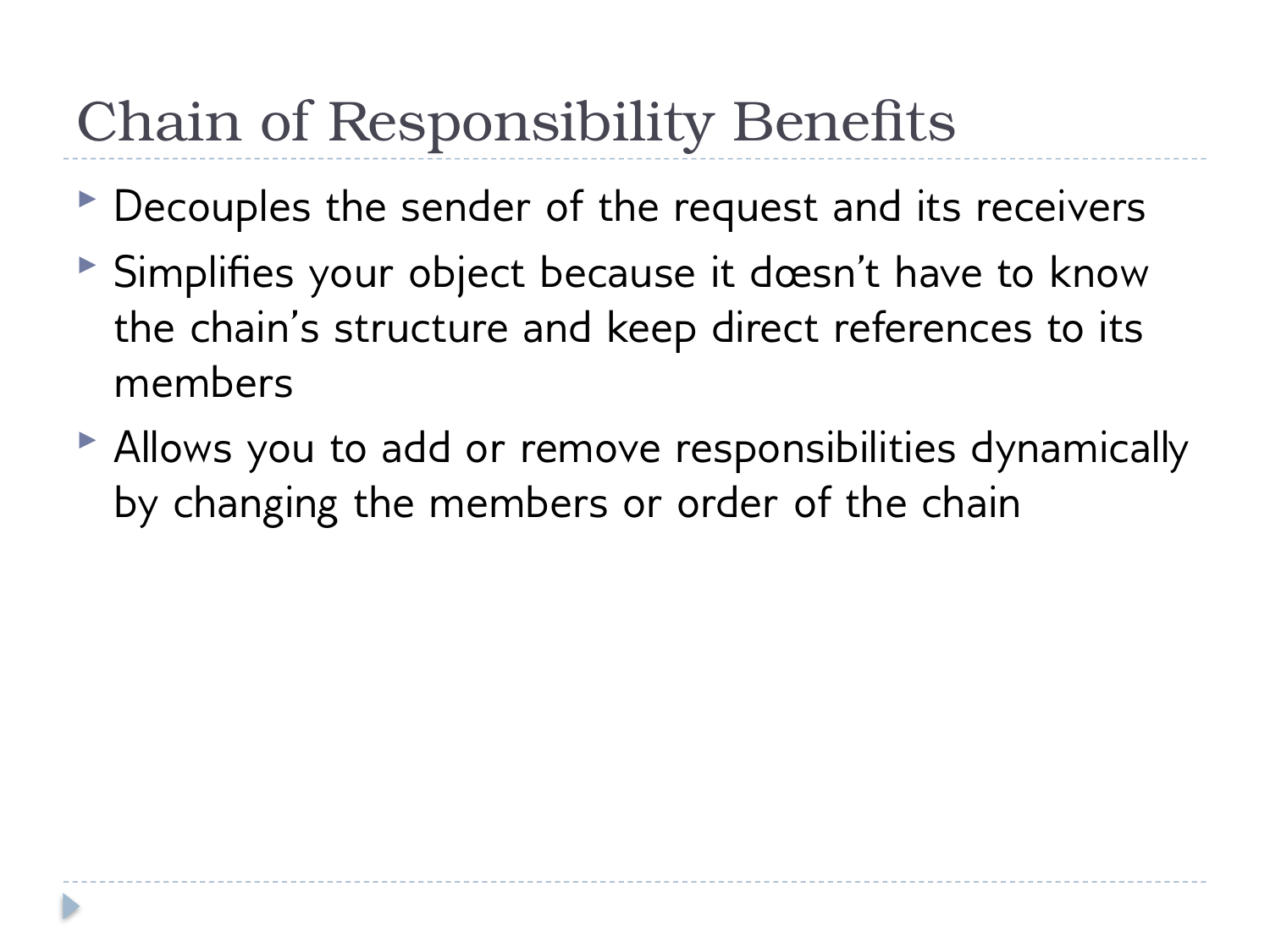

# Chain of Responsibility Benefits
Decouples the sender of the request and its receivers
Simplifies your object because it doesn’t have to know the chain’s structure and keep direct references to its members
Allows you to add or remove responsibilities dynamically by changing the members or order of the chain